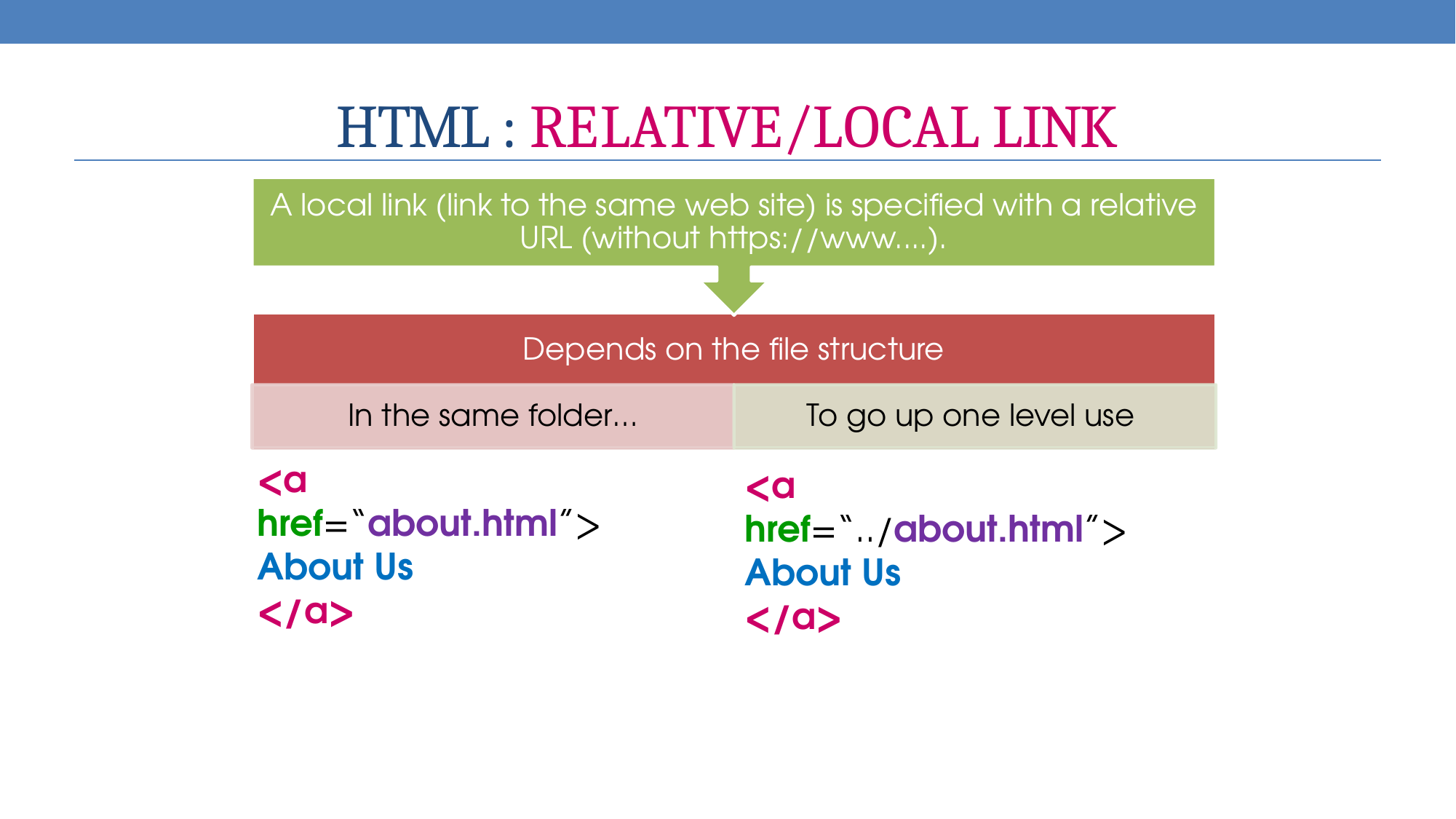

# HTML : RELATIVE/LOCAL LINK
Depends on the file structure
In the same folder…
 To go up one level use
A local link (link to the same web site) is specified with a relative URL (without https://www....).
<a
href=“about.html”>
About Us
</a>

<a
href=“../about.html”>
About Us
</a>